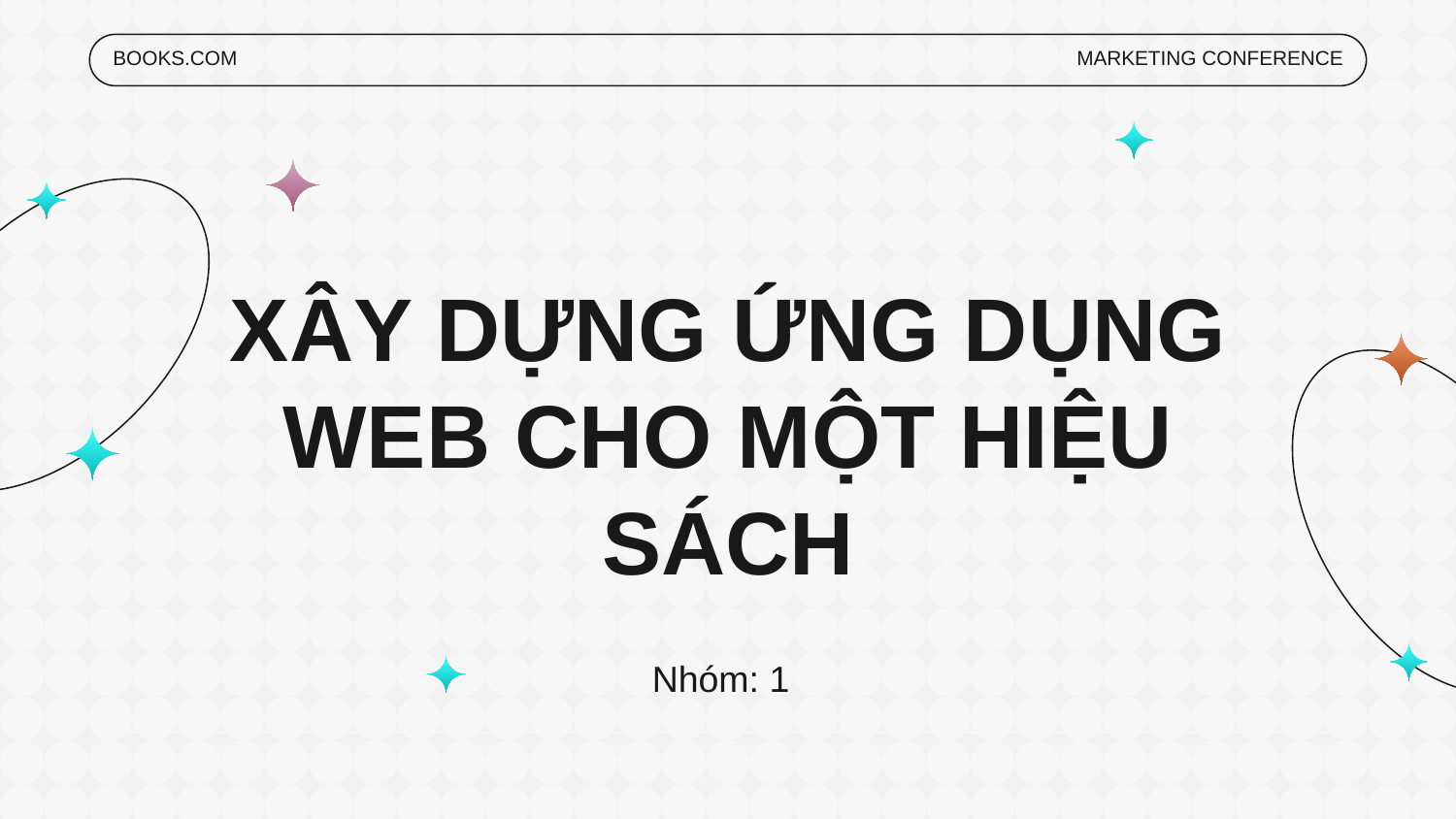

BOOKS.COM
MARKETING CONFERENCE

# XÂY DỰNG ỨNG DỤNG WEB CHO MỘT HIỆU SÁCH

Nhóm: 1